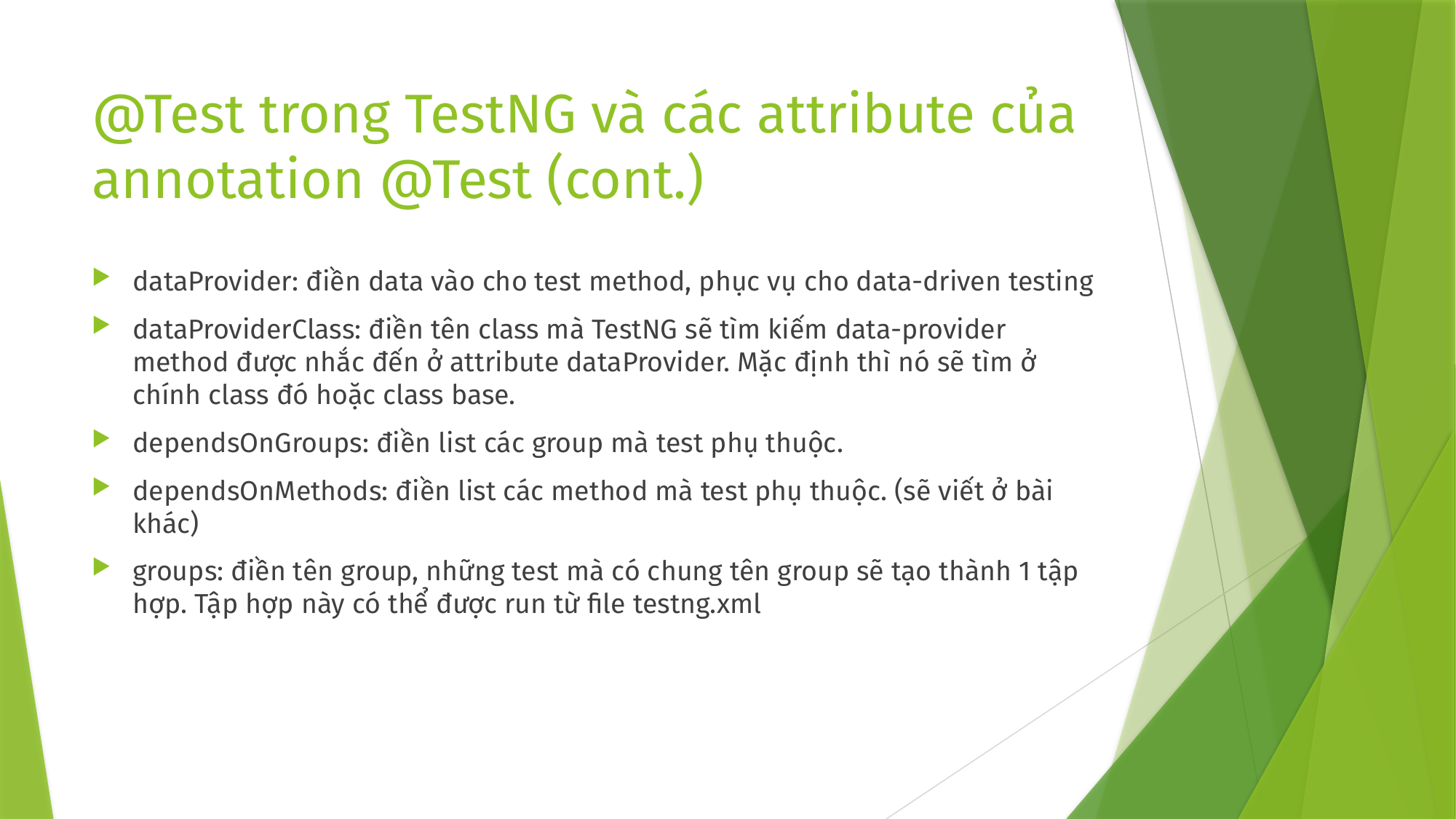

# @Test trong TestNG và các attribute của annotation @Test (cont.)
dataProvider: điền data vào cho test method, phục vụ cho data-driven testing
dataProviderClass: điền tên class mà TestNG sẽ tìm kiếm data-provider method được nhắc đến ở attribute dataProvider. Mặc định thì nó sẽ tìm ở chính class đó hoặc class base.
dependsOnGroups: điền list các group mà test phụ thuộc.
dependsOnMethods: điền list các method mà test phụ thuộc. (sẽ viết ở bài khác)
groups: điền tên group, những test mà có chung tên group sẽ tạo thành 1 tập hợp. Tập hợp này có thể được run từ file testng.xml